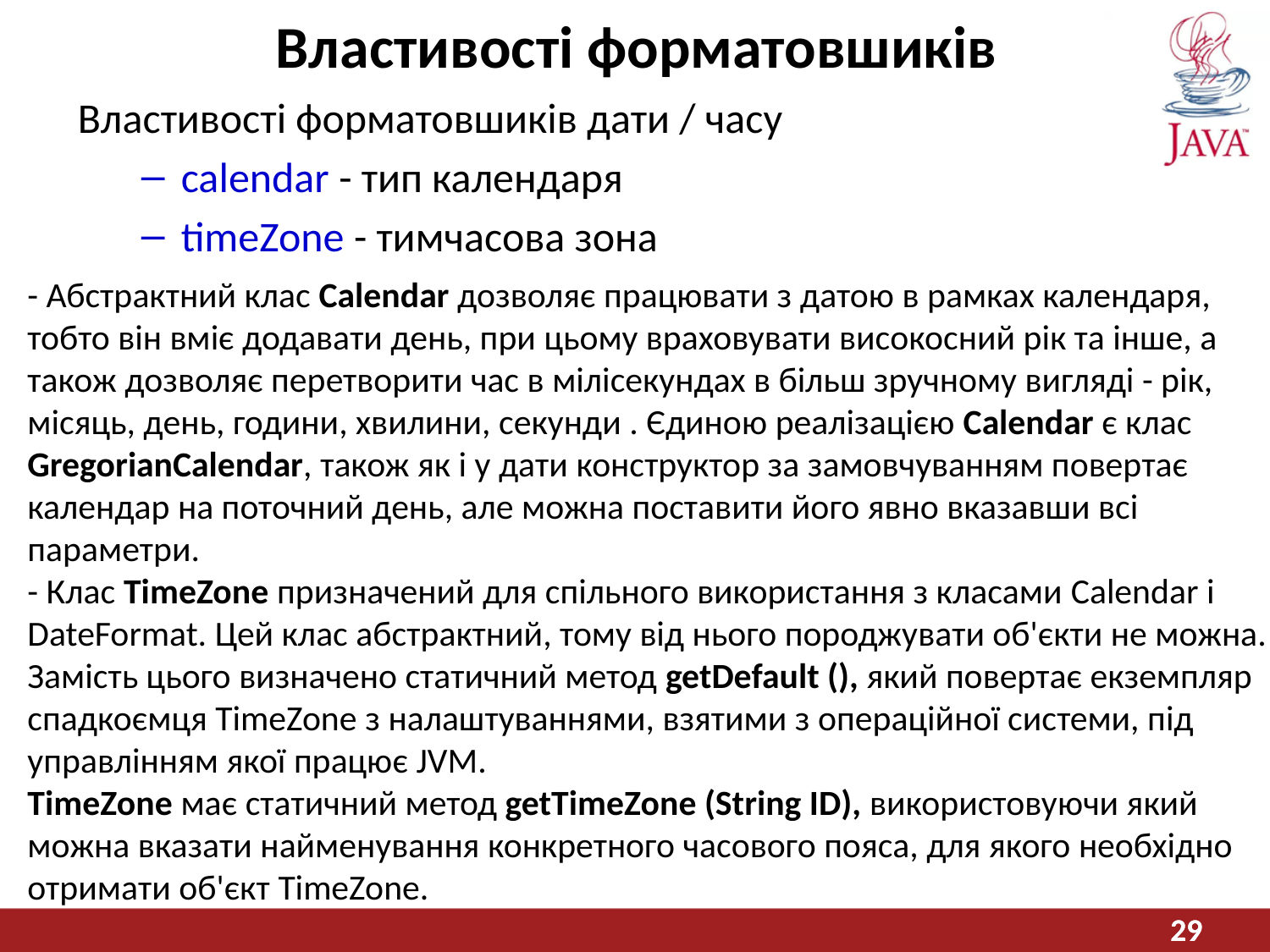

# Властивості форматовшиків
Властивості форматовшиків дати / часу
calendar - тип календаря
timeZone - тимчасова зона
- Абстрактний клас Calendar дозволяє працювати з датою в рамках календаря, тобто він вміє додавати день, при цьому враховувати високосний рік та інше, а також дозволяє перетворити час в мілісекундах в більш зручному вигляді - рік, місяць, день, години, хвилини, секунди . Єдиною реалізацією Calendar є клас GregorianCalendar, також як і у дати конструктор за замовчуванням повертає календар на поточний день, але можна поставити його явно вказавши всі параметри.
- Клас TimeZone призначений для спільного використання з класами Calendar і DateFormat. Цей клас абстрактний, тому від нього породжувати об'єкти не можна. Замість цього визначено статичний метод getDefault (), який повертає екземпляр спадкоємця TimeZone з налаштуваннями, взятими з операційної системи, під управлінням якої працює JVM.
TimeZone має статичний метод getTimeZone (String ID), використовуючи який можна вказати найменування конкретного часового пояса, для якого необхідно отримати об'єкт TimeZone.